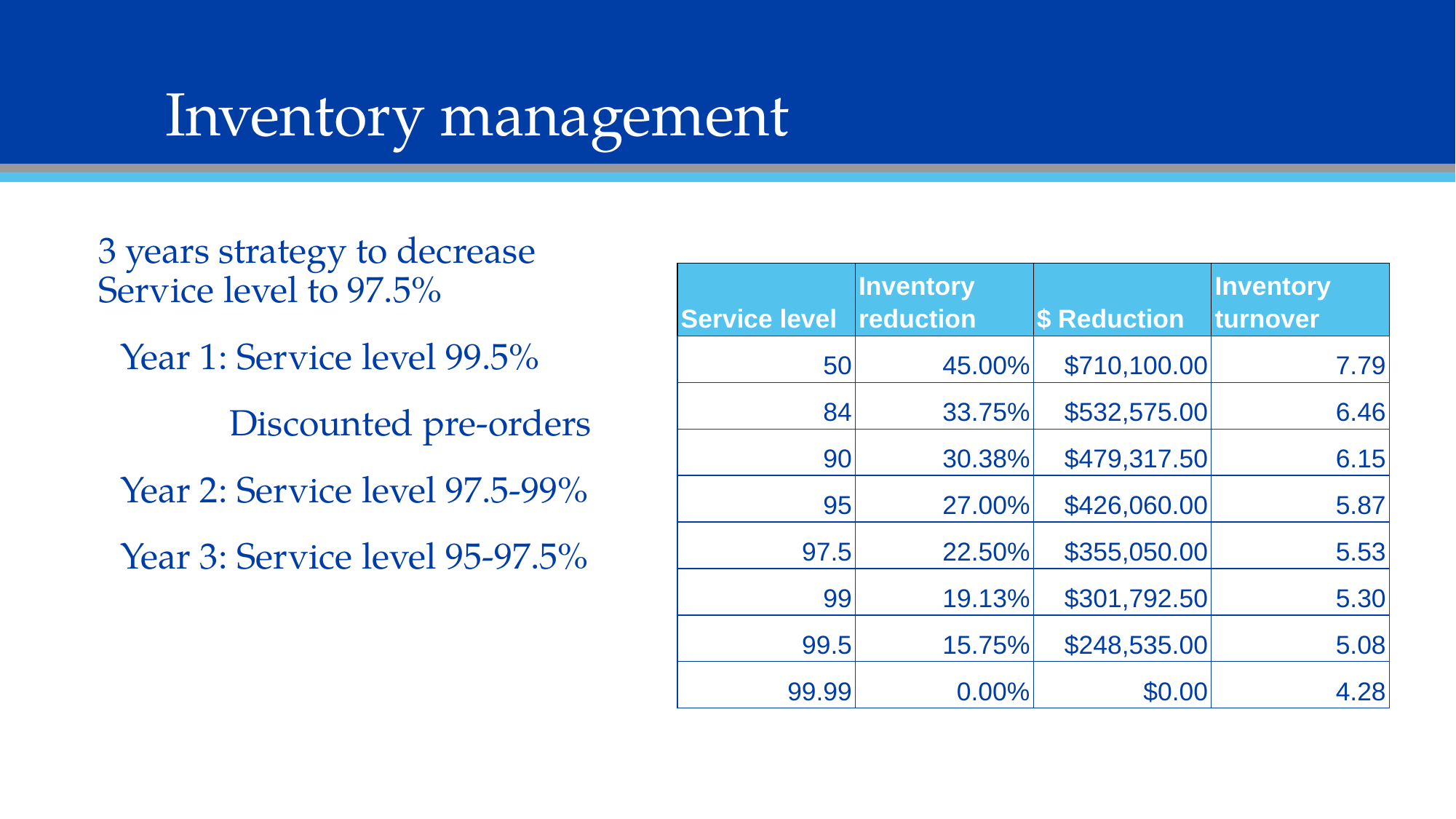

# Inventory management
3 years strategy to decrease Service level to 97.5%
Year 1: Service level 99.5%
	Discounted pre-orders
Year 2: Service level 97.5-99%
Year 3: Service level 95-97.5%

| Service level | Inventory reduction | $ Reduction | Inventory turnover |
| --- | --- | --- | --- |
| 50 | 45.00% | $710,100.00 | 7.79 |
| 84 | 33.75% | $532,575.00 | 6.46 |
| 90 | 30.38% | $479,317.50 | 6.15 |
| 95 | 27.00% | $426,060.00 | 5.87 |
| 97.5 | 22.50% | $355,050.00 | 5.53 |
| 99 | 19.13% | $301,792.50 | 5.30 |
| 99.5 | 15.75% | $248,535.00 | 5.08 |
| 99.99 | 0.00% | $0.00 | 4.28 |